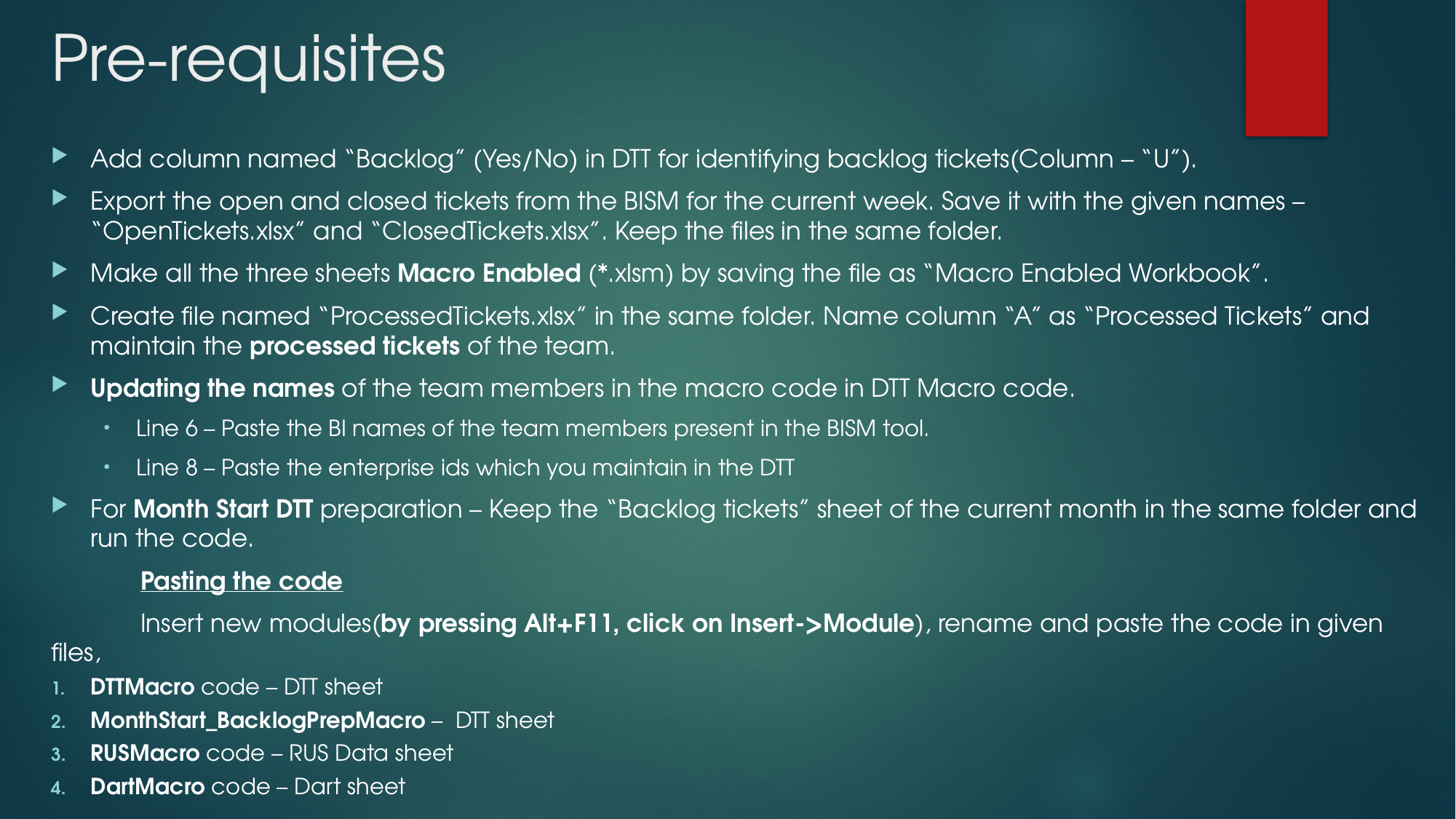

# Pre-requisites
Add column named “Backlog” (Yes/No) in DTT for identifying backlog tickets(Column – “U”).
Export the open and closed tickets from the BISM for the current week. Save it with the given names – “OpenTickets.xlsx” and “ClosedTickets.xlsx”. Keep the files in the same folder.
Make all the three sheets Macro Enabled (*.xlsm) by saving the file as “Macro Enabled Workbook”.
Create file named “ProcessedTickets.xlsx” in the same folder. Name column “A” as “Processed Tickets” and maintain the processed tickets of the team.
Updating the names of the team members in the macro code in DTT Macro code.
Line 6 – Paste the BI names of the team members present in the BISM tool.
Line 8 – Paste the enterprise ids which you maintain in the DTT
For Month Start DTT preparation – Keep the “Backlog tickets” sheet of the current month in the same folder and run the code.
	Pasting the code
	Insert new modules(by pressing Alt+F11, click on Insert->Module), rename and paste the code in given files,
DTTMacro code – DTT sheet
MonthStart_BacklogPrepMacro –  DTT sheet
RUSMacro code – RUS Data sheet
DartMacro code – Dart sheet